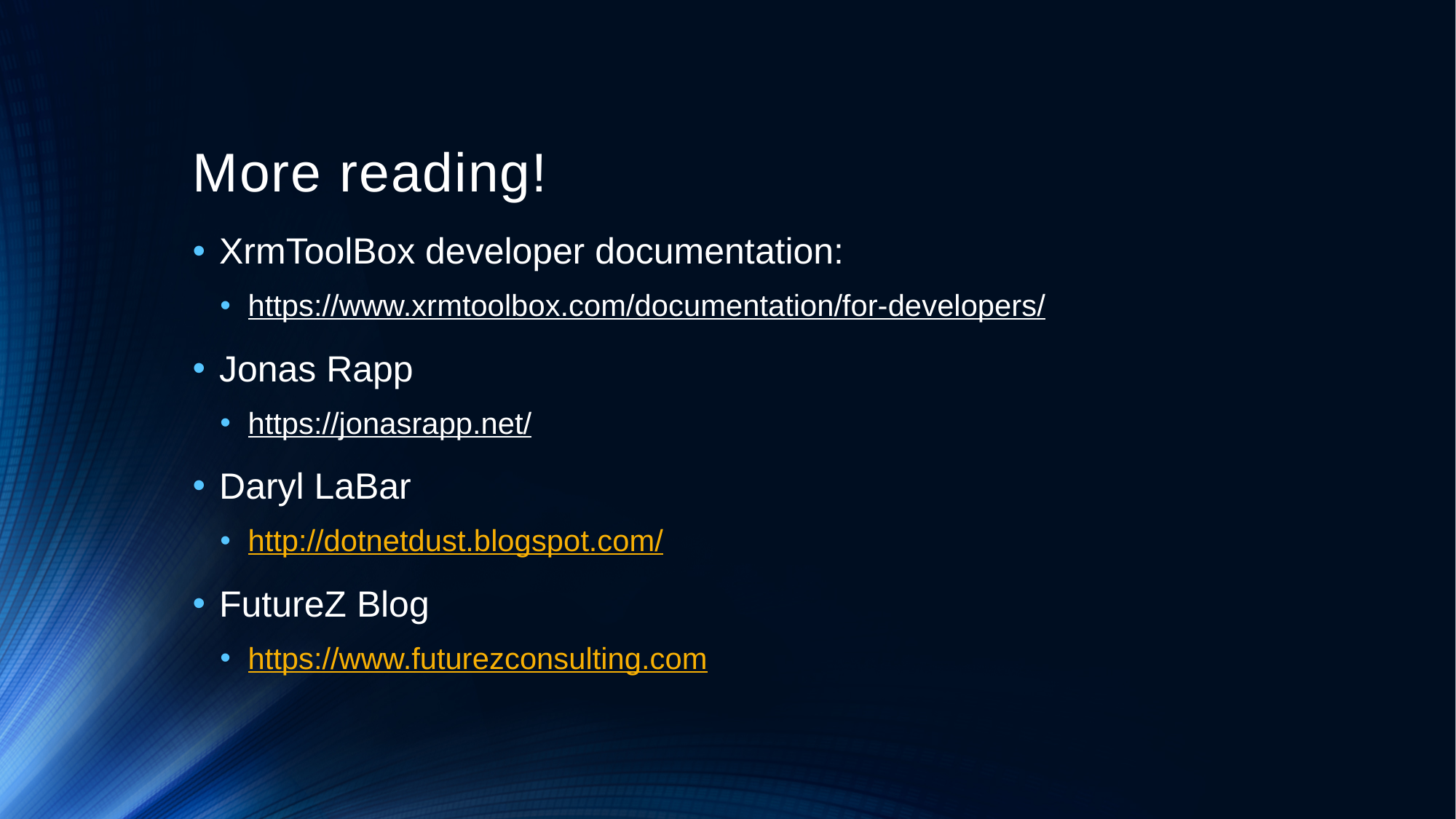

# More reading!
XrmToolBox developer documentation:
https://www.xrmtoolbox.com/documentation/for-developers/
Jonas Rapp
https://jonasrapp.net/
Daryl LaBar
http://dotnetdust.blogspot.com/
FutureZ Blog
https://www.futurezconsulting.com